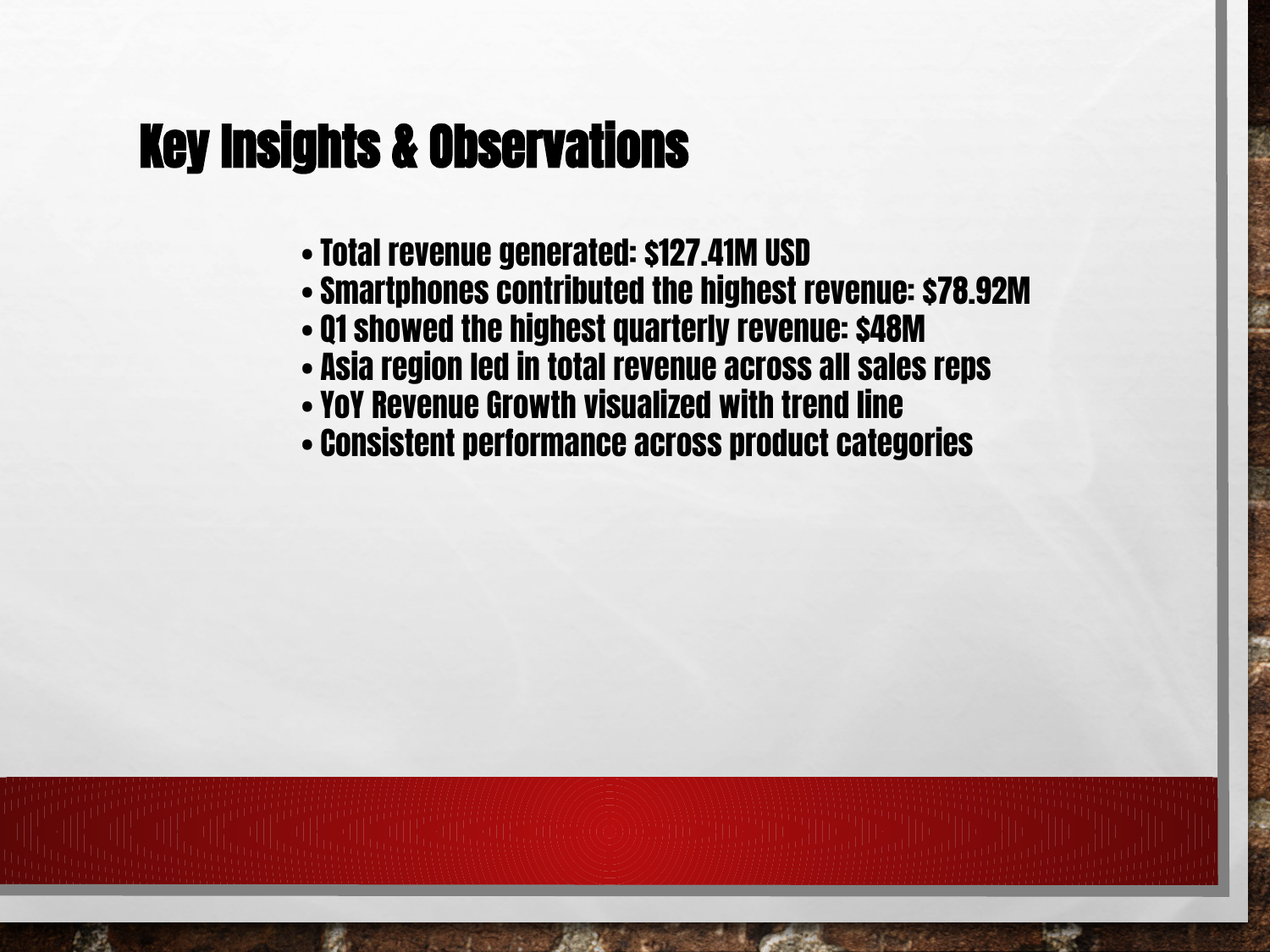

Key Insights & Observations

• Total revenue generated: $127.41M USD
• Smartphones contributed the highest revenue: $78.92M
• Q1 showed the highest quarterly revenue: $48M
• Asia region led in total revenue across all sales reps
• YoY Revenue Growth visualized with trend line
• Consistent performance across product categories